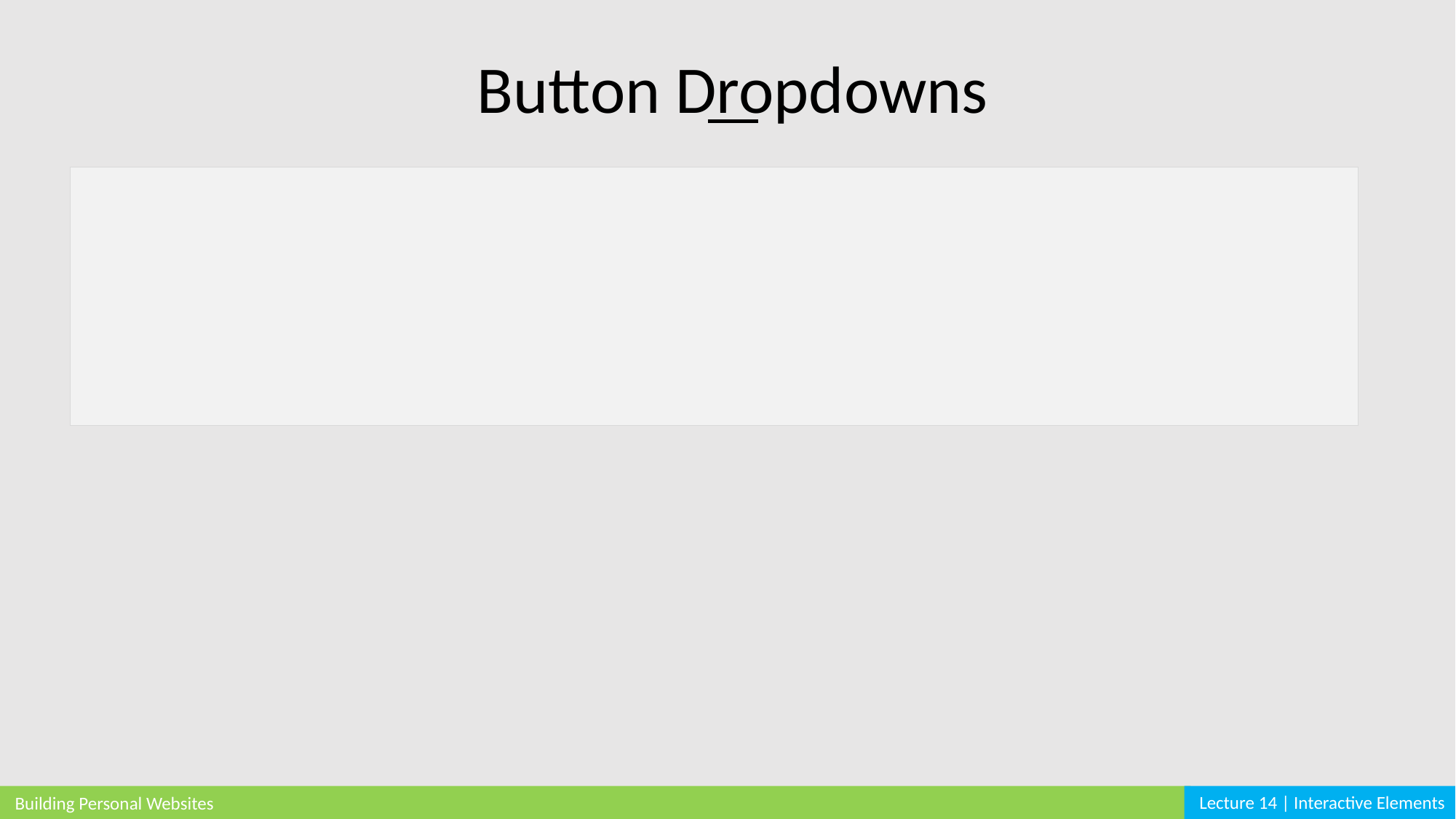

Button Dropdowns

Lecture 14 | Interactive Elements

Building Personal Websites